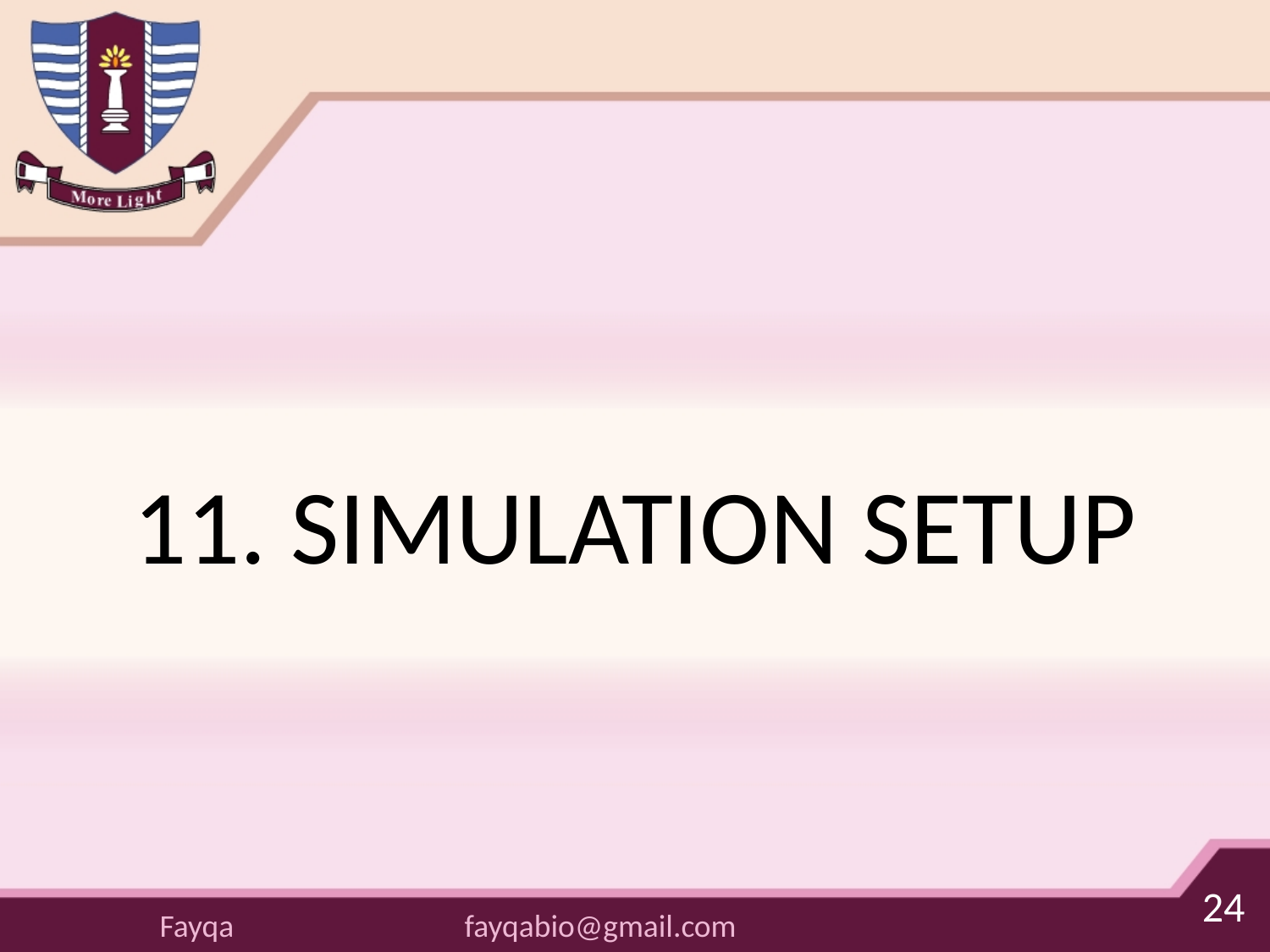

# 11. SIMULATION SETUP
24
fayqabio@gmail.com
Fayqa